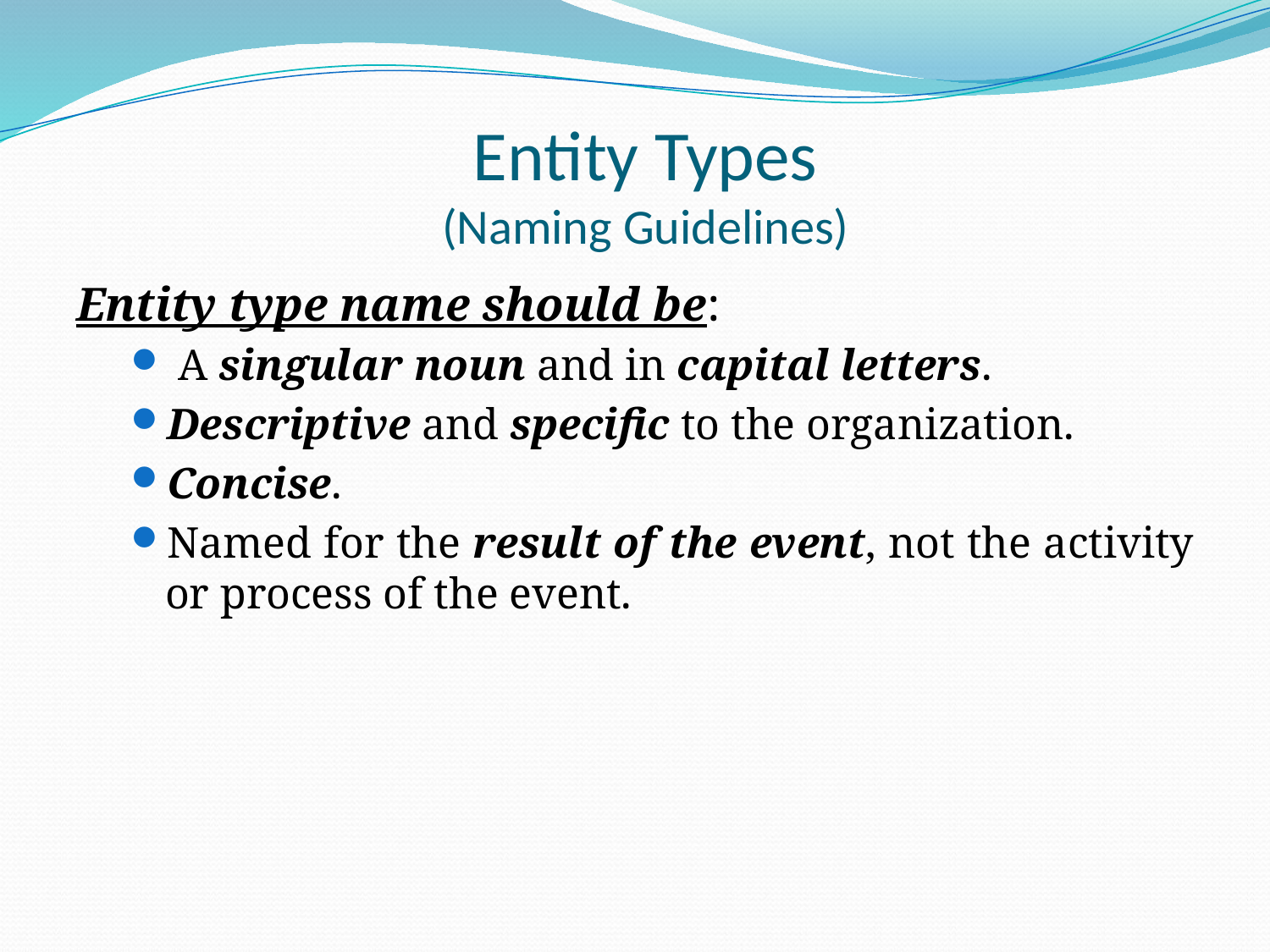

# Entity Types (Naming Guidelines)
Entity type name should be:
 A singular noun and in capital letters.
Descriptive and specific to the organization.
Concise.
Named for the result of the event, not the activity or process of the event.